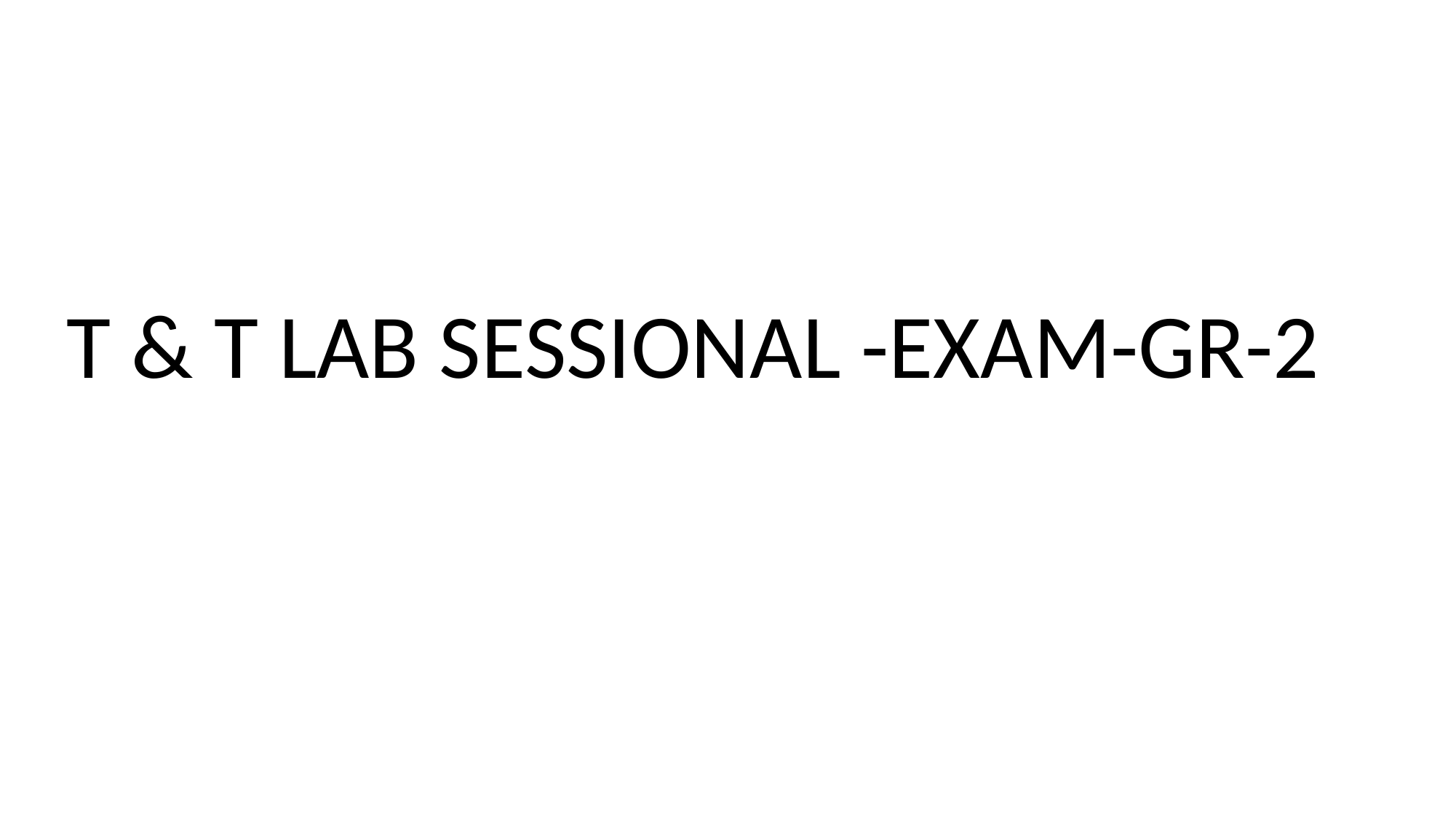

# T & T LAB SESSIONAL -EXAM-GR-2